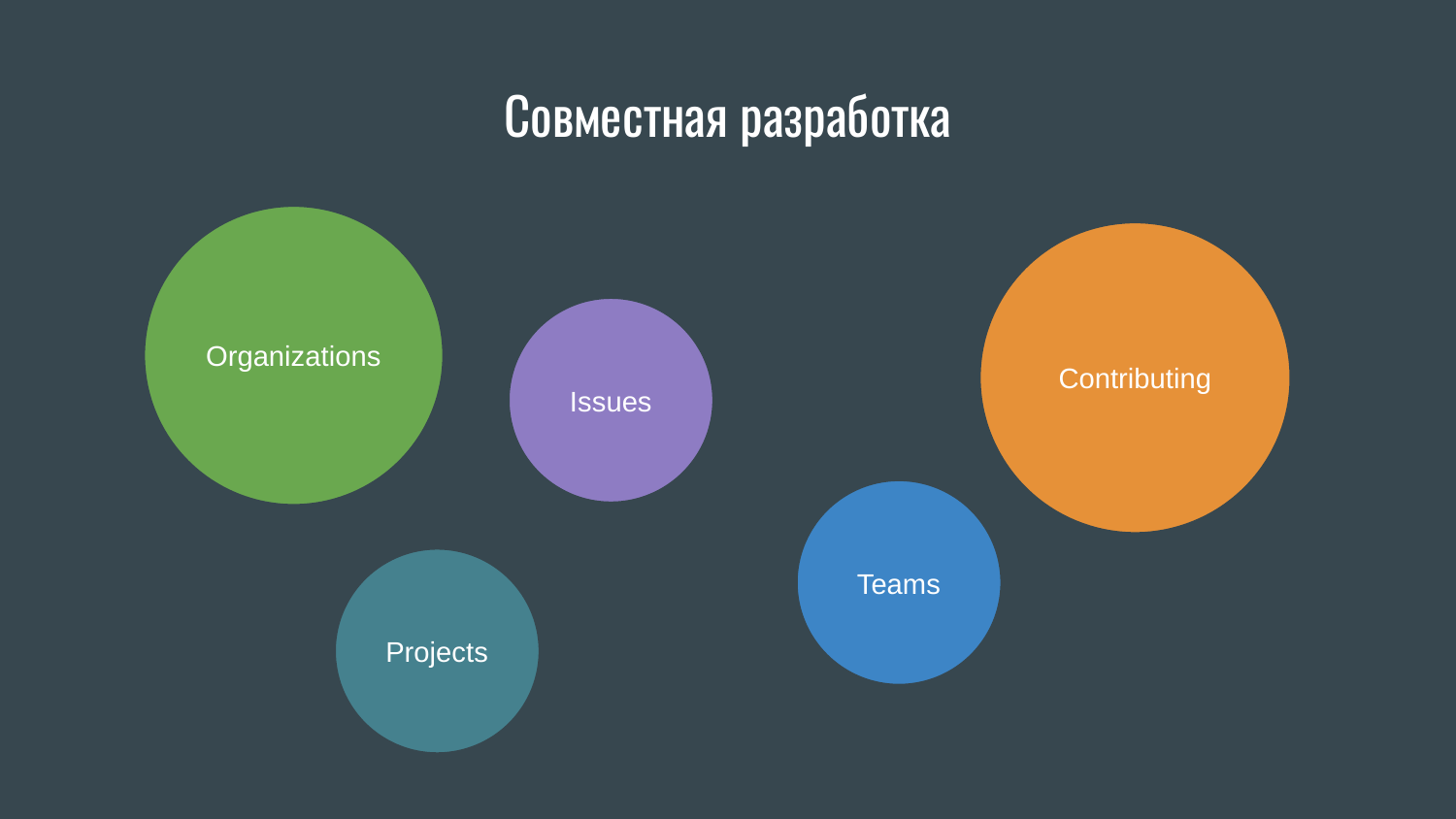

# Совместная разработка
Organizations
Contributing
Issues
Teams
Projects